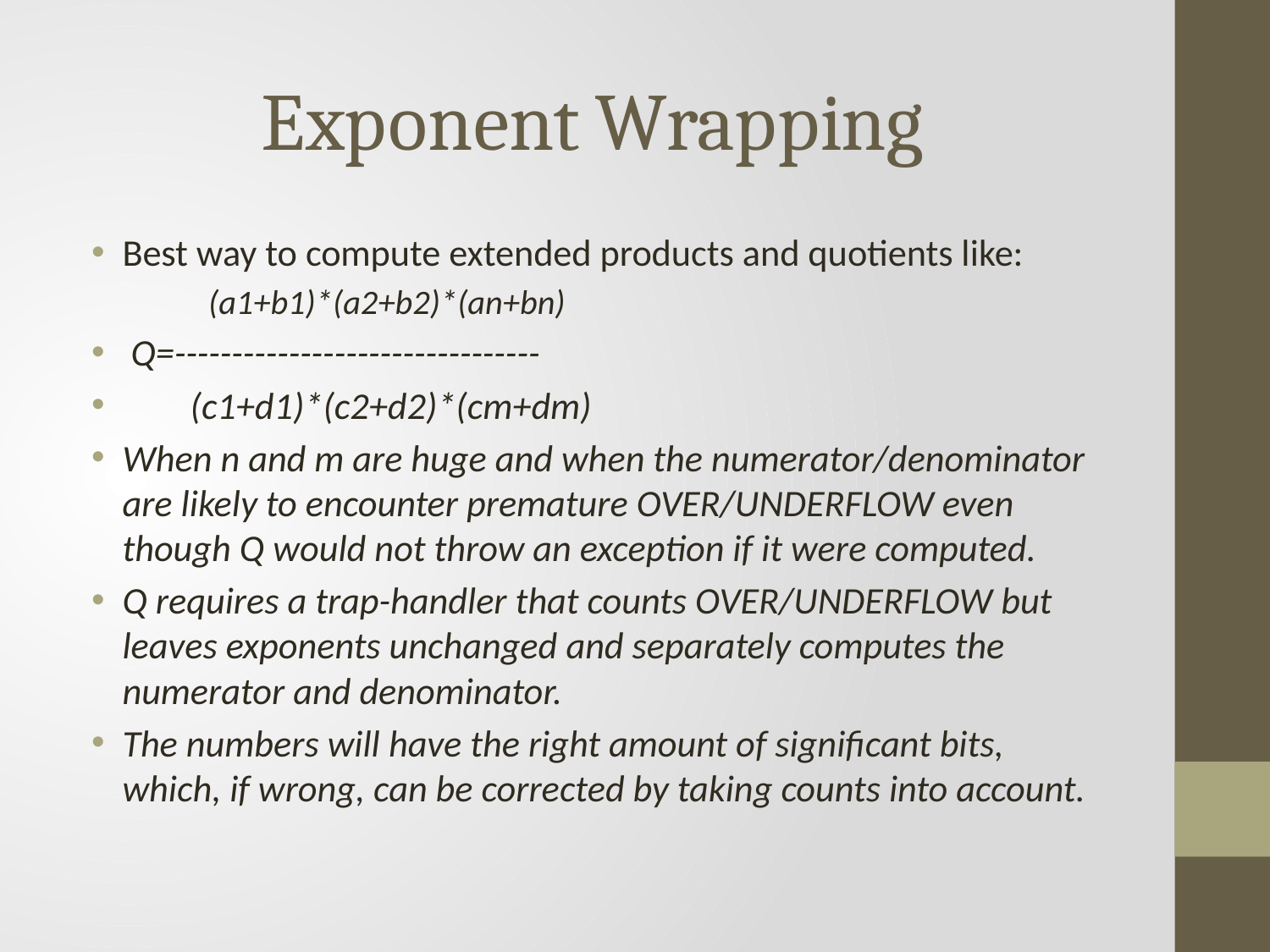

# Exponent Wrapping
Best way to compute extended products and quotients like:
         (a1+b1)*(a2+b2)*(an+bn)
 Q=--------------------------------
        (c1+d1)*(c2+d2)*(cm+dm)
When n and m are huge and when the numerator/denominator are likely to encounter premature OVER/UNDERFLOW even though Q would not throw an exception if it were computed.
Q requires a trap-handler that counts OVER/UNDERFLOW but leaves exponents unchanged and separately computes the numerator and denominator.
The numbers will have the right amount of significant bits, which, if wrong, can be corrected by taking counts into account.